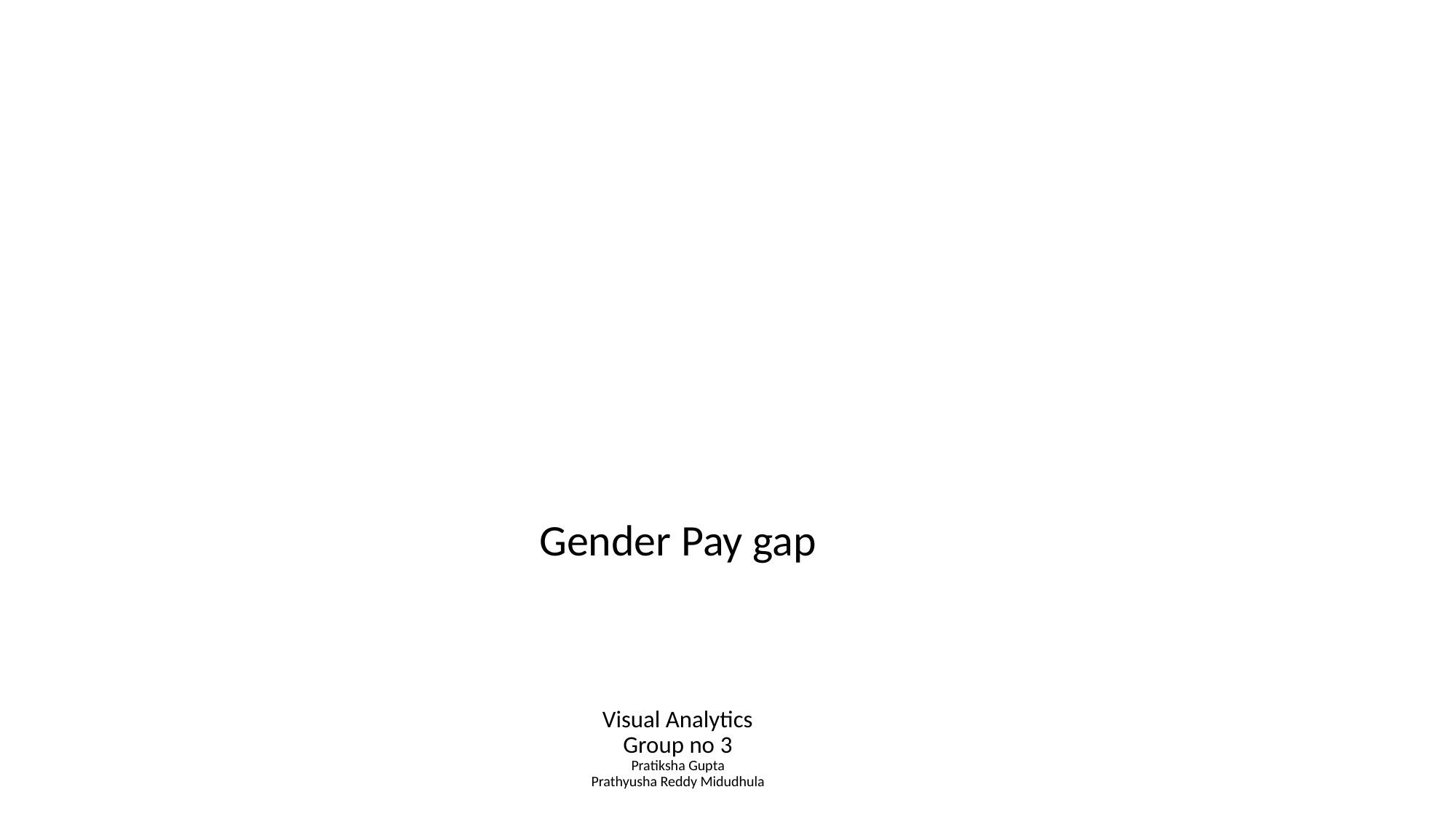

# Gender Pay gap Visual Analytics Group no 3 Pratiksha Gupta Prathyusha Reddy Midudhula